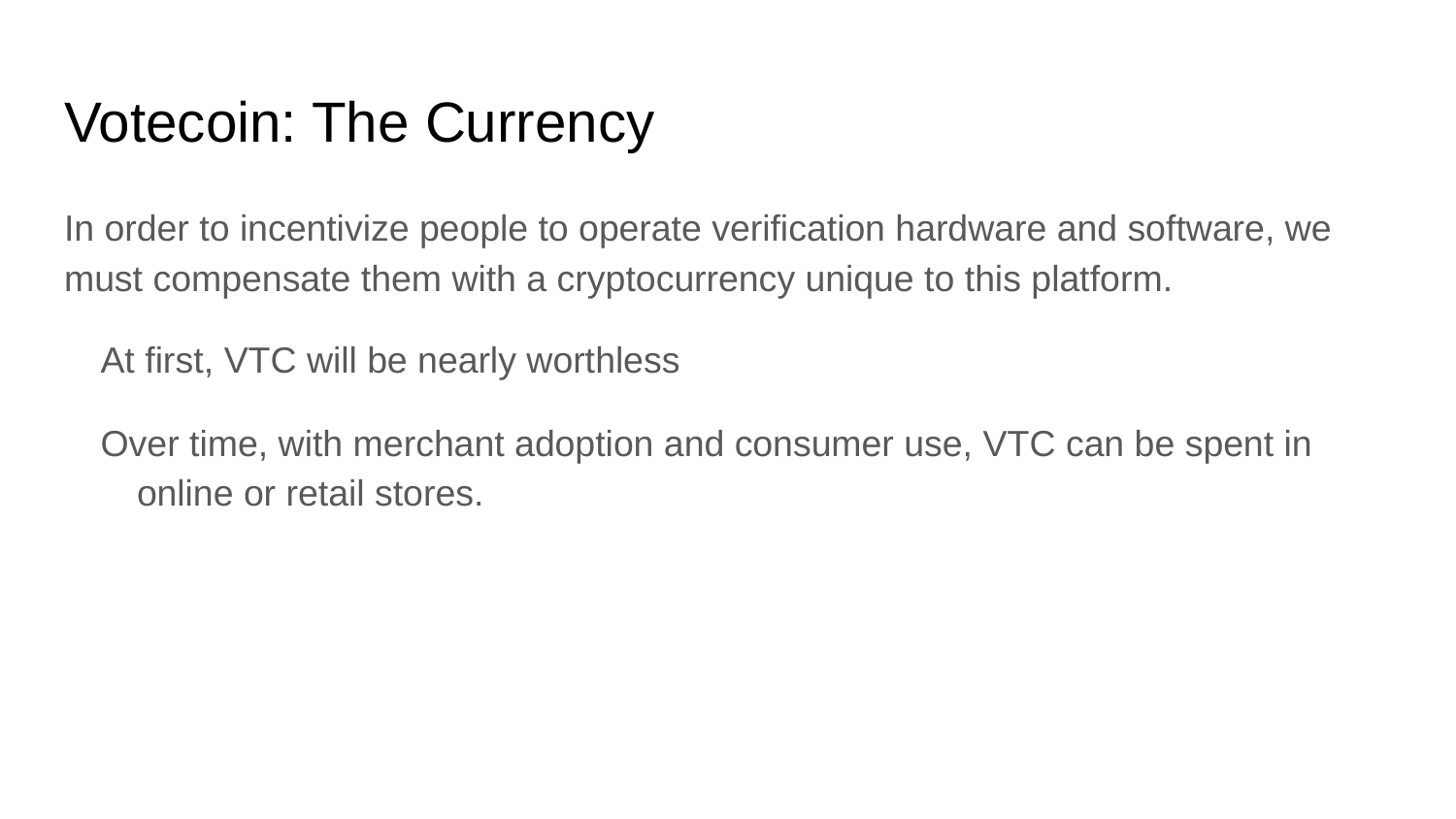

# Votecoin: The Currency
In order to incentivize people to operate verification hardware and software, we must compensate them with a cryptocurrency unique to this platform.
At first, VTC will be nearly worthless
Over time, with merchant adoption and consumer use, VTC can be spent in online or retail stores.